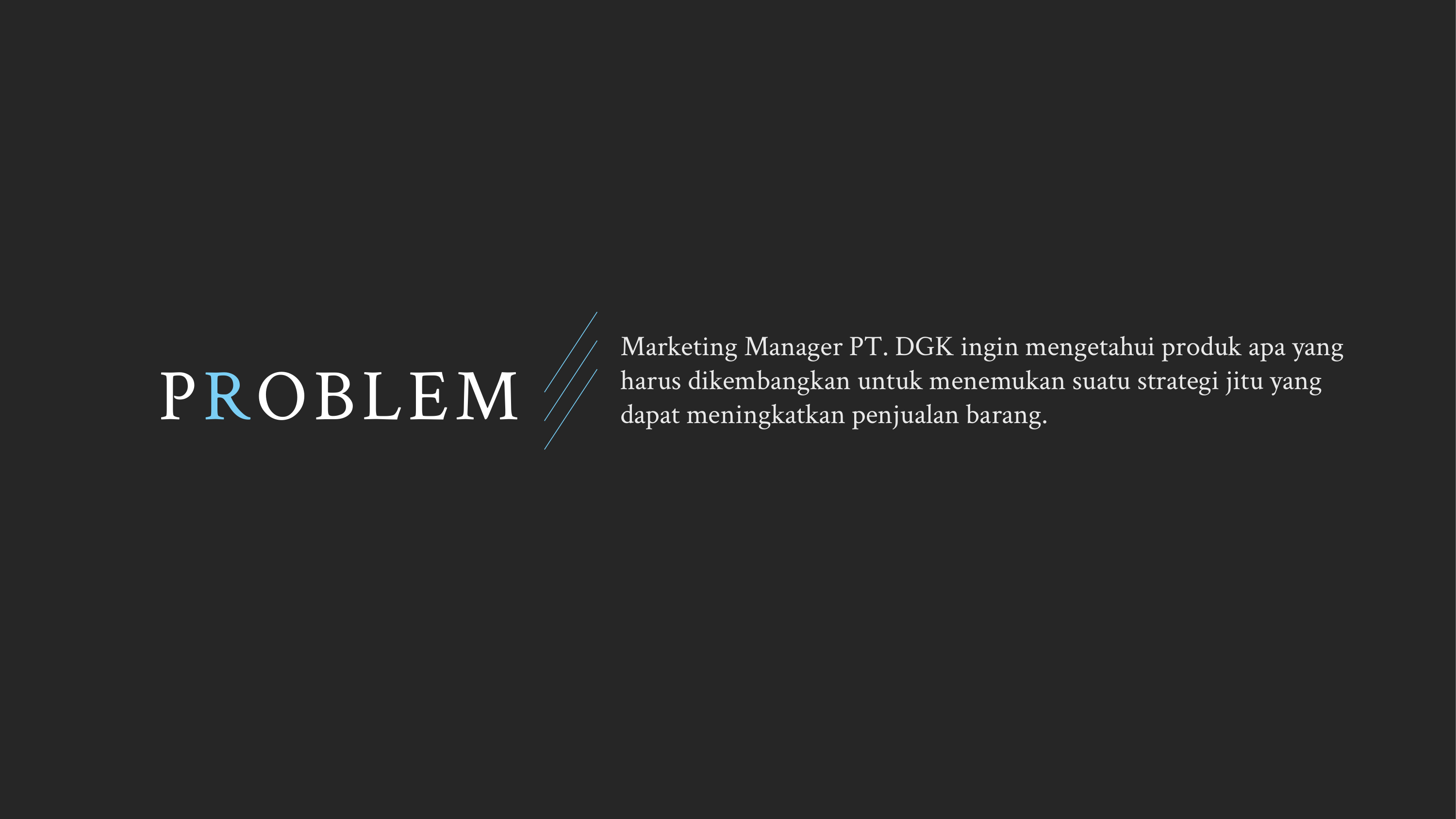

Marketing Manager PT. DGK ingin mengetahui produk apa yang harus dikembangkan untuk menemukan suatu strategi jitu yang dapat meningkatkan penjualan barang.
# PROBLEM